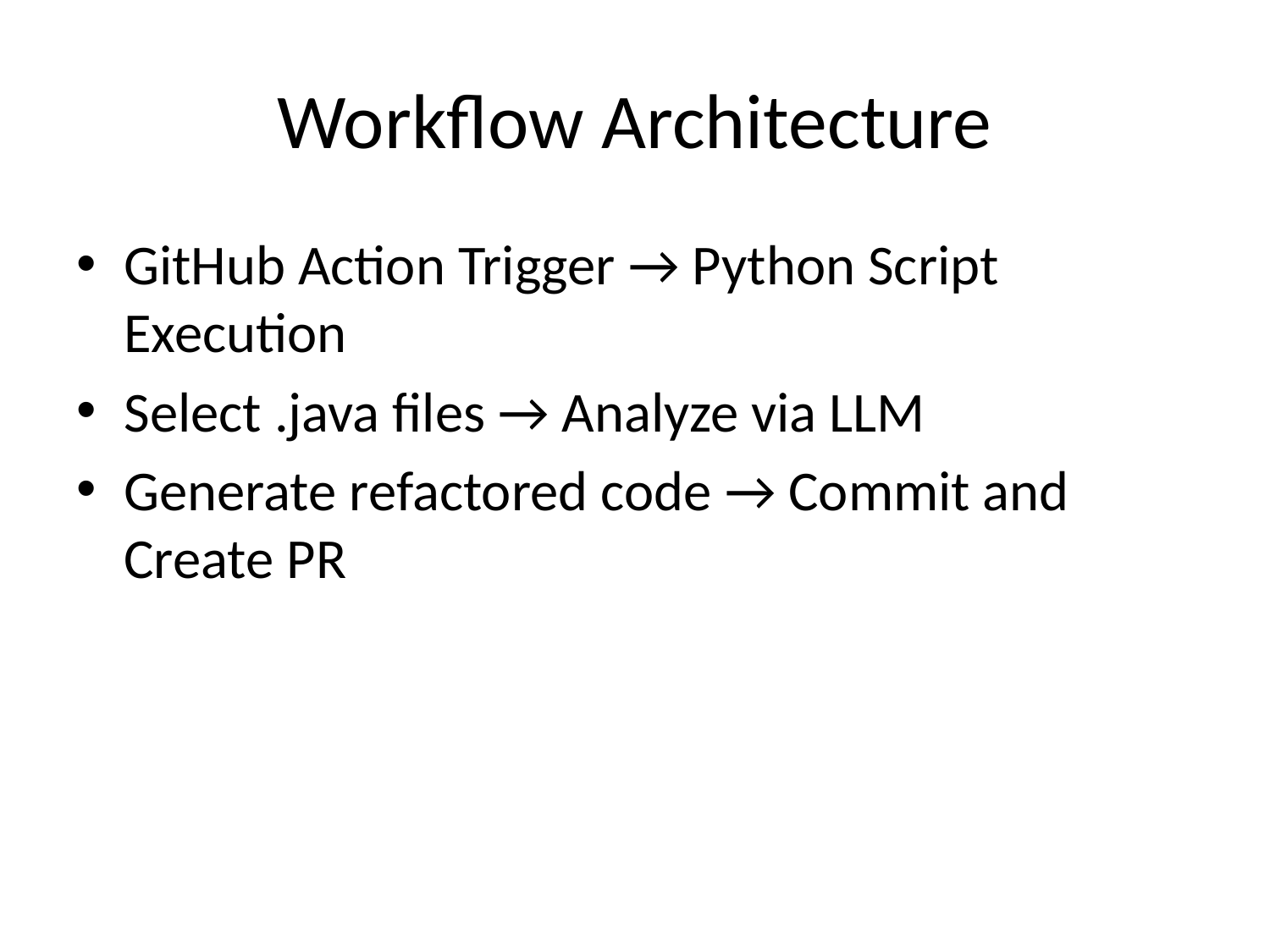

# Workflow Architecture
GitHub Action Trigger → Python Script Execution
Select .java files → Analyze via LLM
Generate refactored code → Commit and Create PR